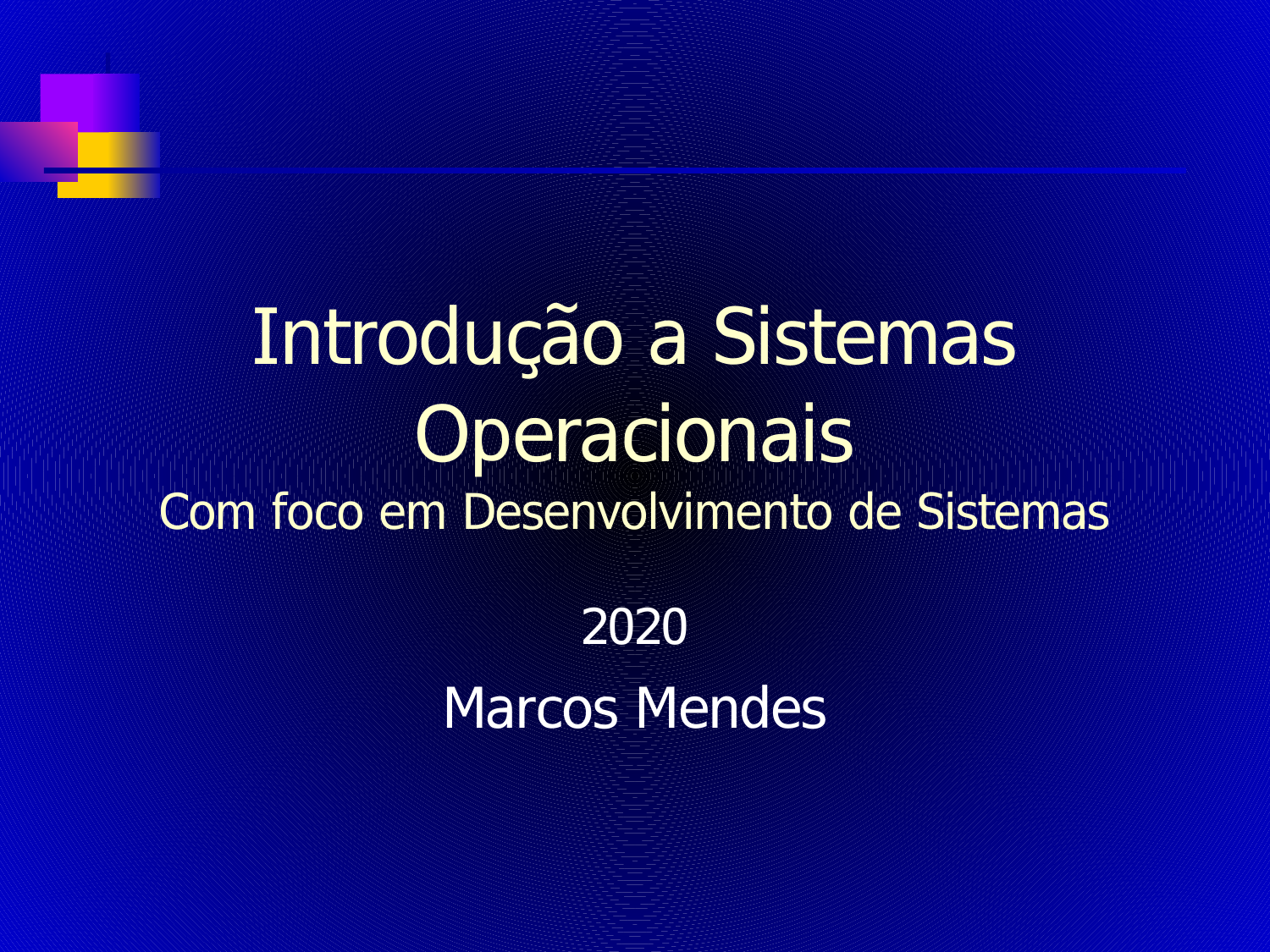

# Introdução a Sistemas Operacionais Com foco em Desenvolvimento de Sistemas
2020
Marcos Mendes